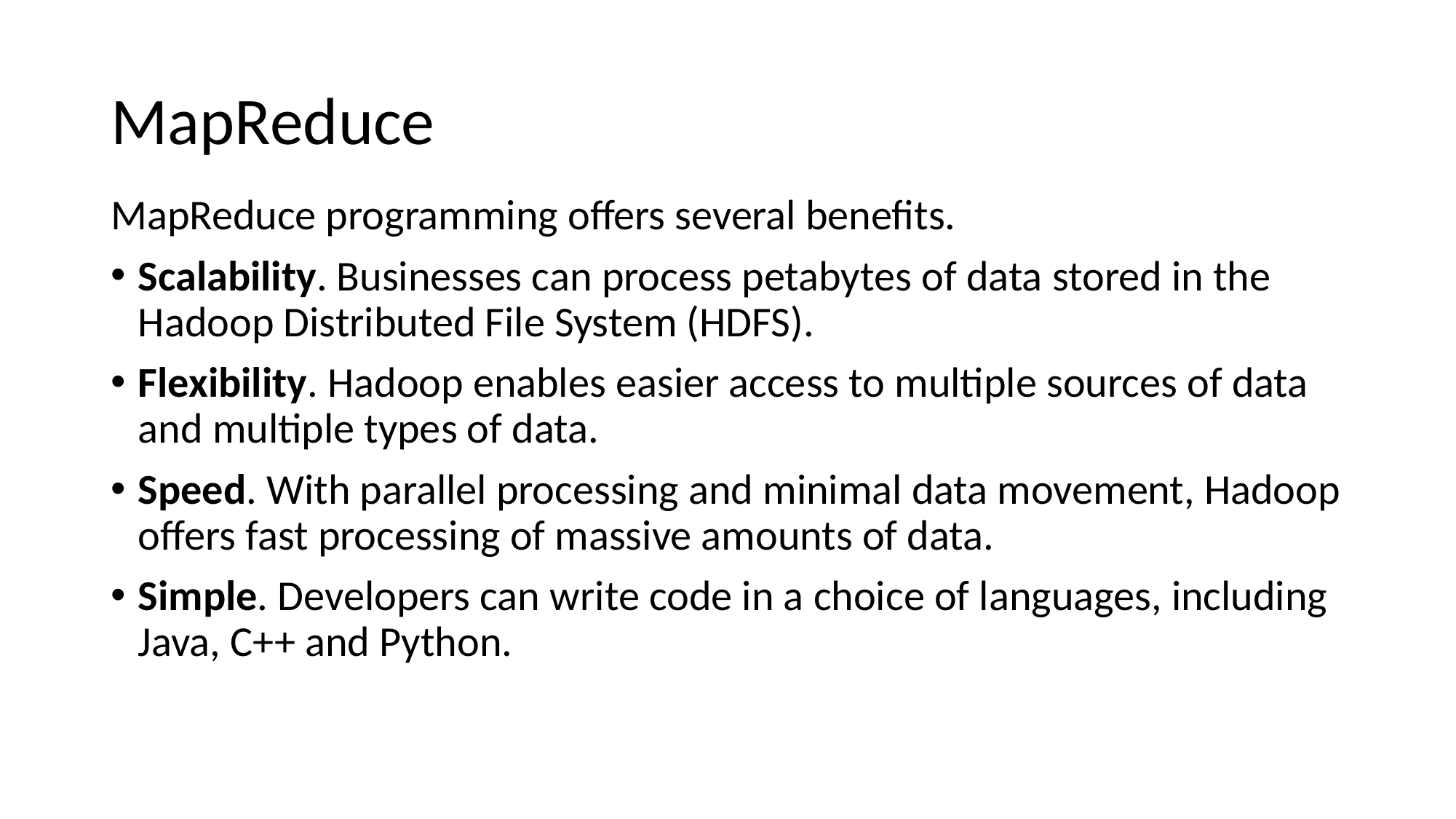

# MapReduce
MapReduce programming offers several benefits.
Scalability. Businesses can process petabytes of data stored in the Hadoop Distributed File System (HDFS).
Flexibility. Hadoop enables easier access to multiple sources of data and multiple types of data.
Speed. With parallel processing and minimal data movement, Hadoop offers fast processing of massive amounts of data.
Simple. Developers can write code in a choice of languages, including Java, C++ and Python.